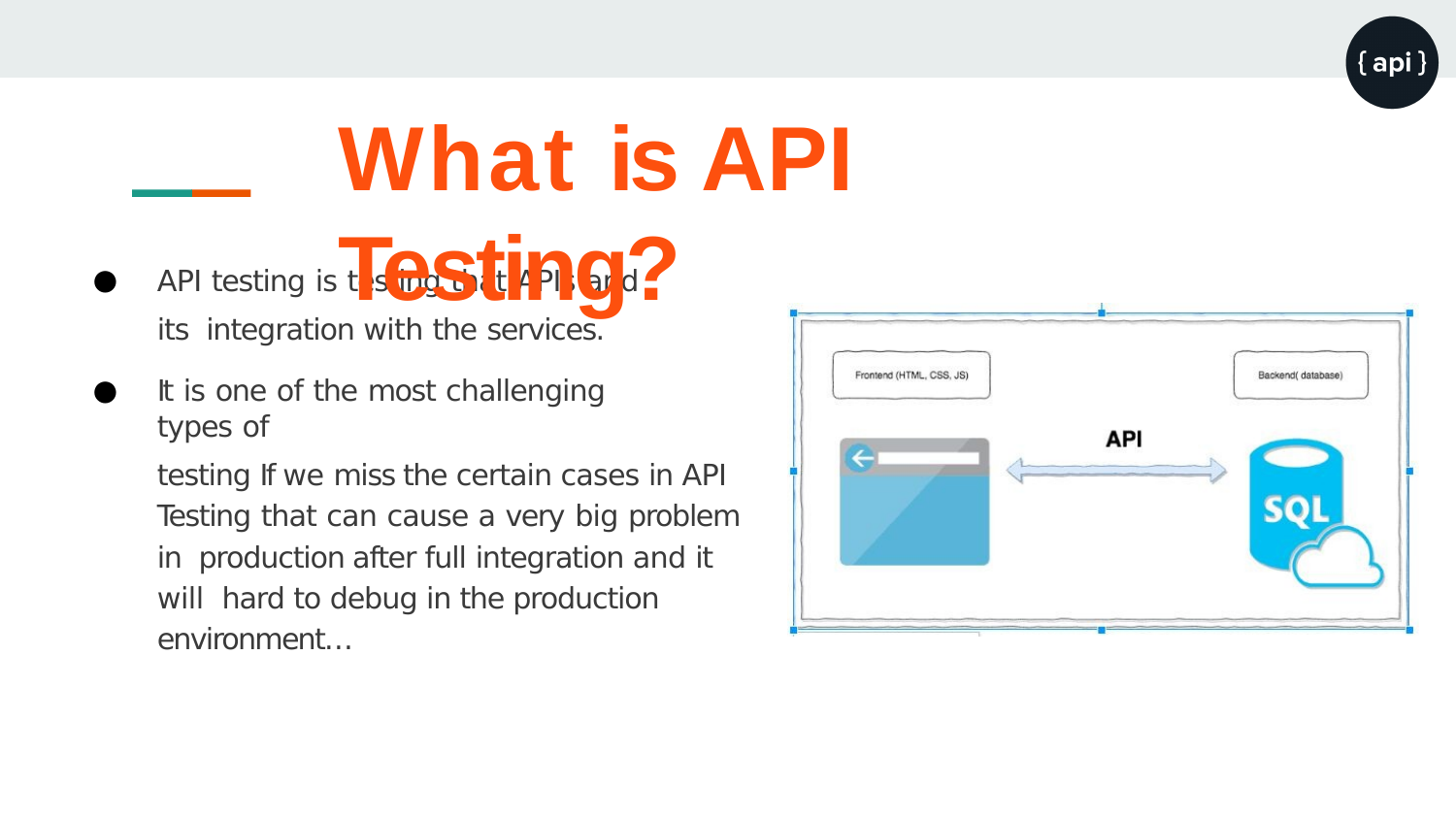

# What is API Testing?
API testing is testing that APIs and its  integration with the services.
It is one of the most challenging types of
testing If we miss the certain cases in API  Testing that can cause a very big problem in  production after full integration and it will  hard to debug in the production  environment…